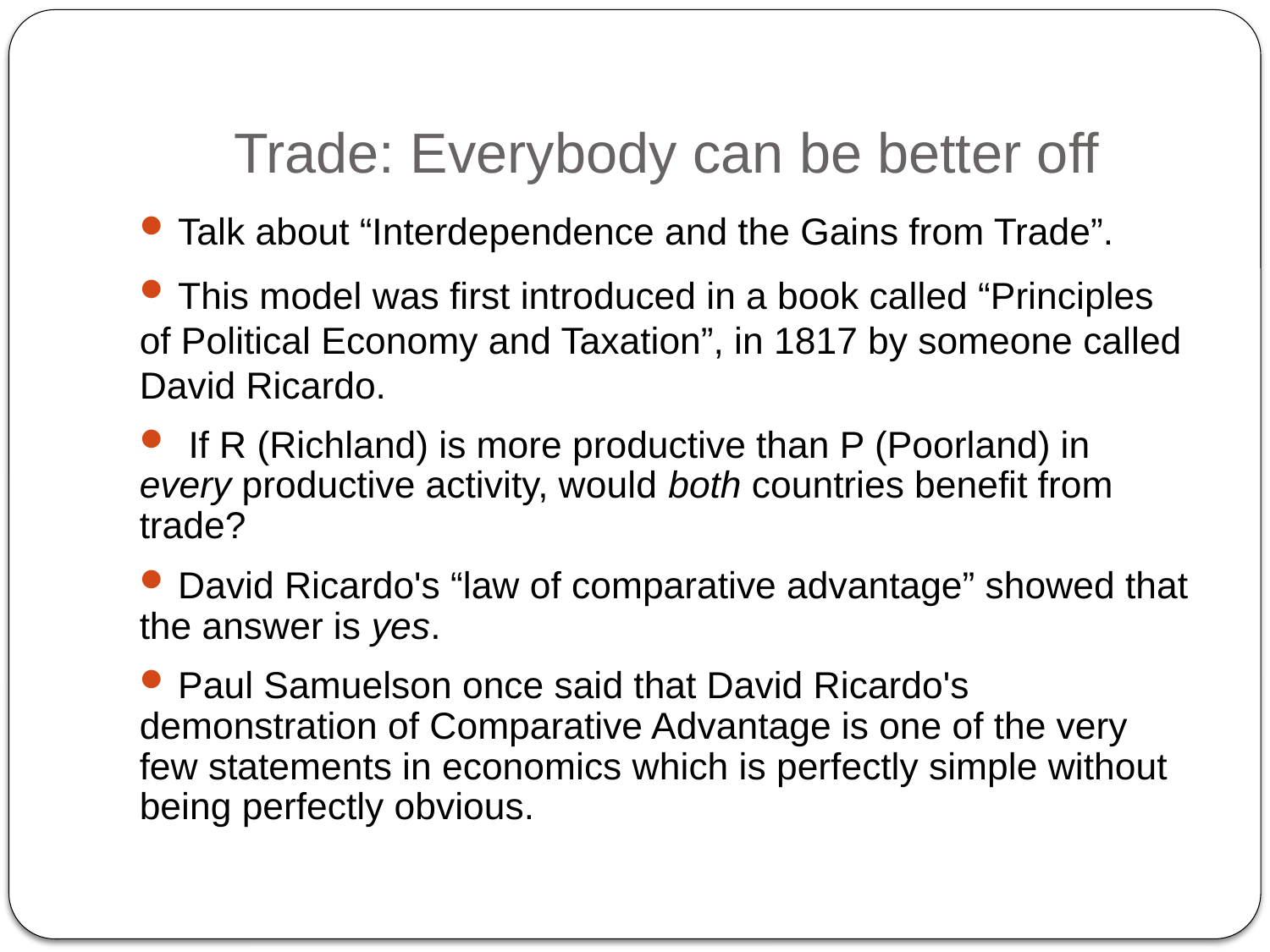

# Trade: Everybody can be better off
 Talk about “Interdependence and the Gains from Trade”.
 This model was first introduced in a book called “Principles of Political Economy and Taxation”, in 1817 by someone called David Ricardo.
  If R (Richland) is more productive than P (Poorland) in every productive activity, would both countries benefit from trade?
 David Ricardo's “law of comparative advantage” showed that the answer is yes.
 Paul Samuelson once said that David Ricardo's demonstration of Comparative Advantage is one of the very few statements in economics which is perfectly simple without being perfectly obvious.